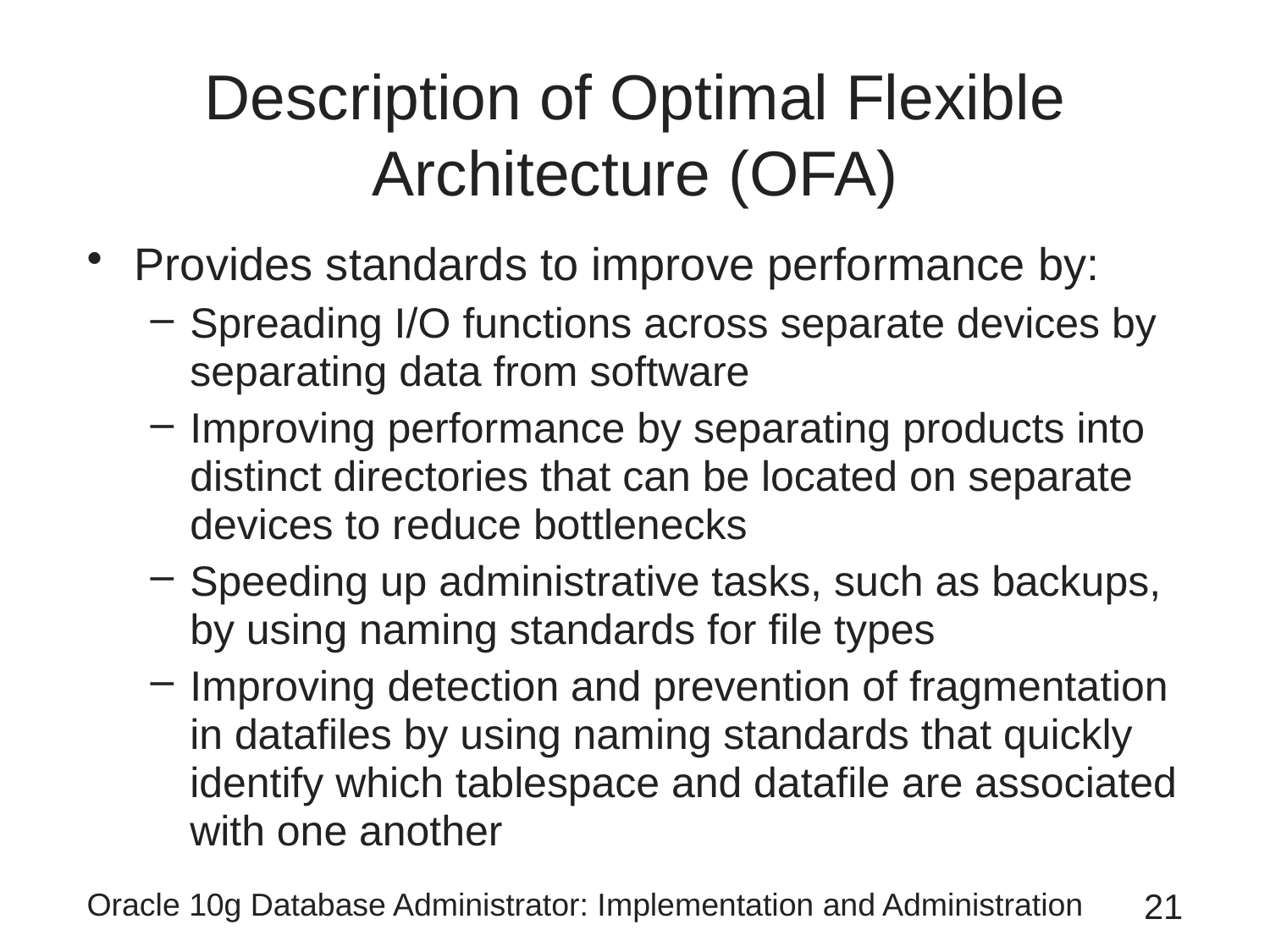

# Description of Optimal Flexible Architecture (OFA)
Provides standards to improve performance by:
Spreading I/O functions across separate devices by separating data from software
Improving performance by separating products into distinct directories that can be located on separate devices to reduce bottlenecks
Speeding up administrative tasks, such as backups, by using naming standards for file types
Improving detection and prevention of fragmentation in datafiles by using naming standards that quickly identify which tablespace and datafile are associated with one another
Oracle 10g Database Administrator: Implementation and Administration
21